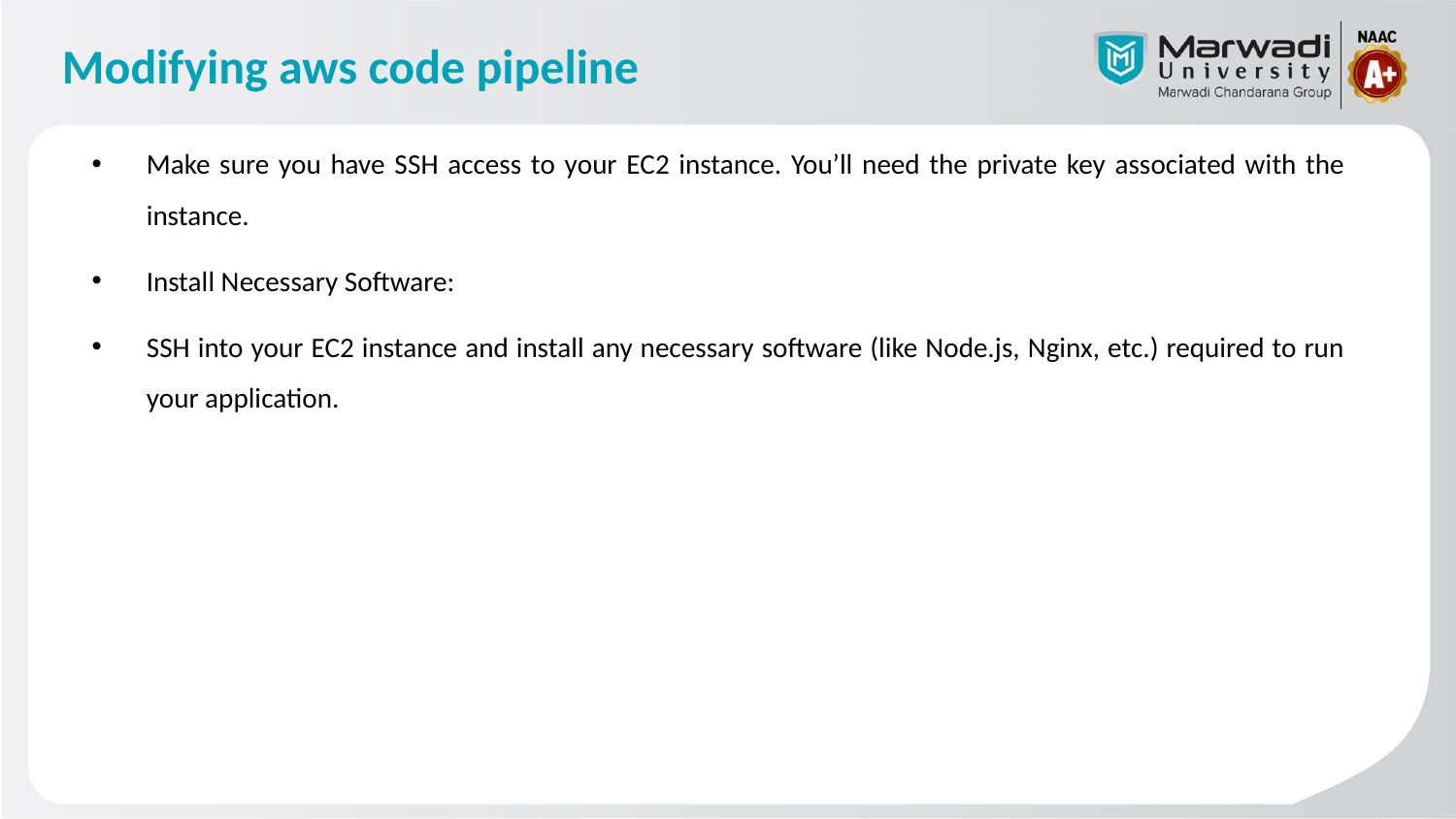

# Modifying aws code pipeline
Make sure you have SSH access to your EC2 instance. You’ll need the private key associated with the instance.
Install Necessary Software:
SSH into your EC2 instance and install any necessary software (like Node.js, Nginx, etc.) required to run your application.